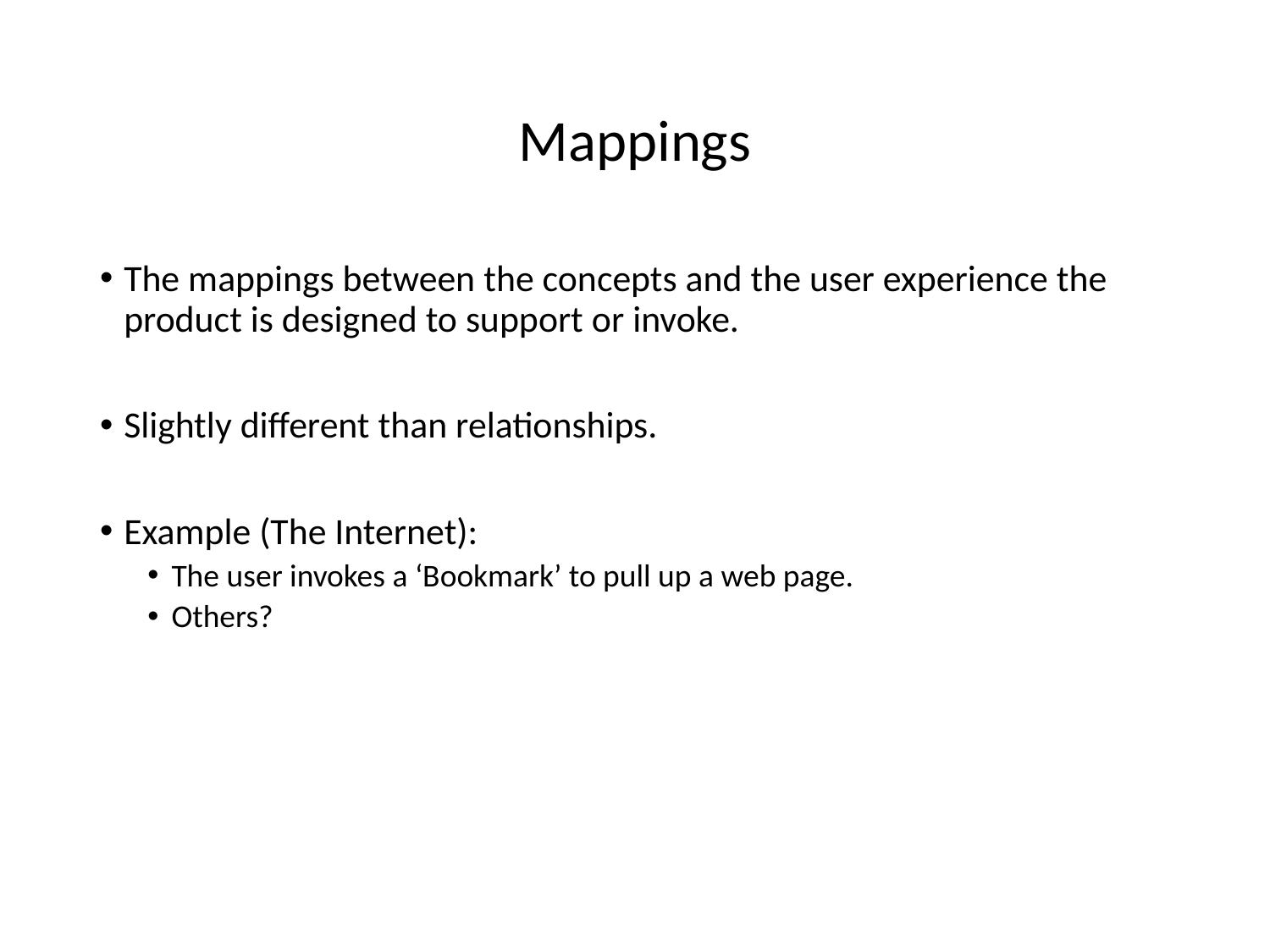

# Mappings
The mappings between the concepts and the user experience the product is designed to support or invoke.

Slightly different than relationships.

Example (The Internet):
The user invokes a ‘Bookmark’ to pull up a web page.
Others?